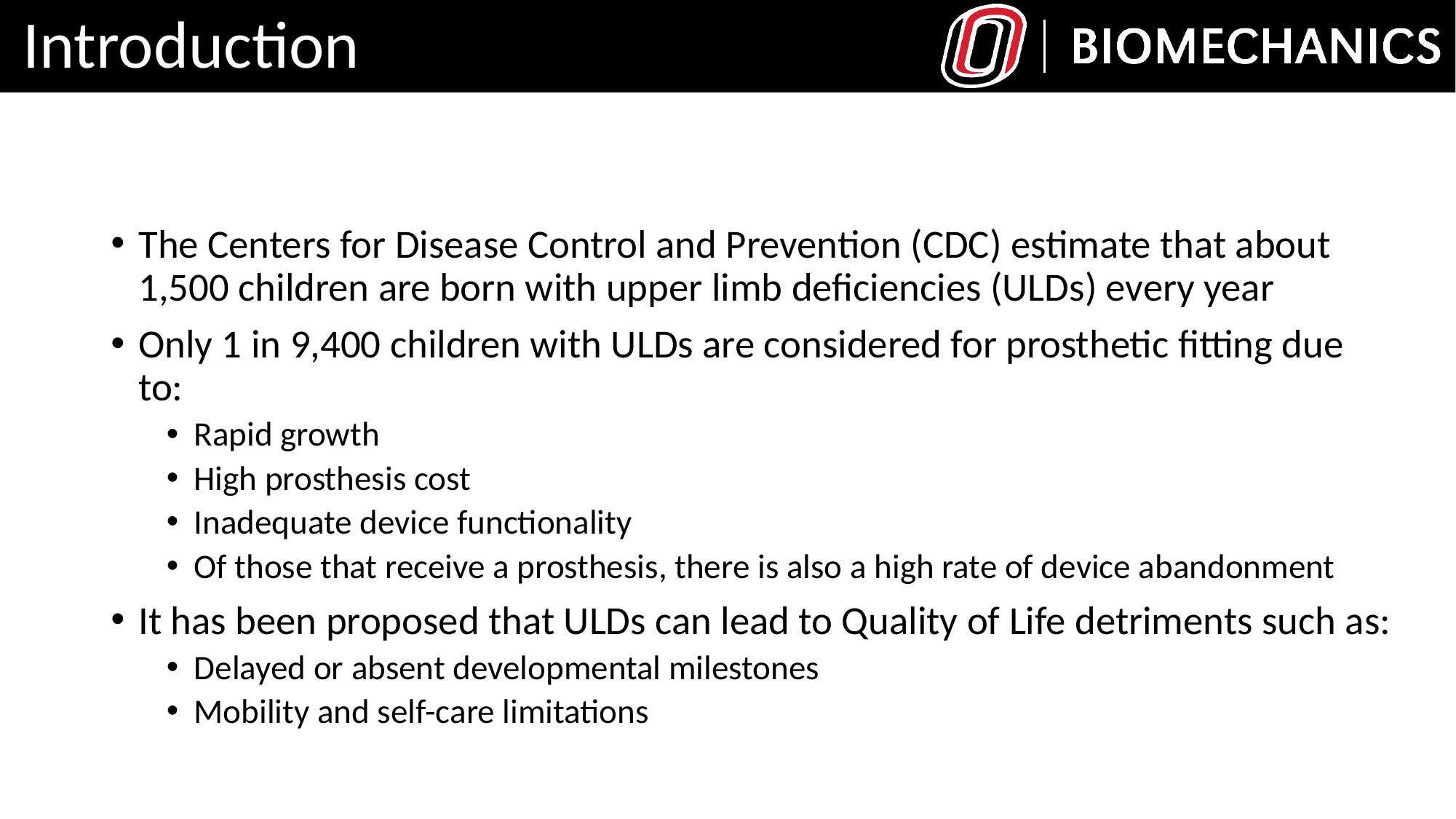

# Introduction
The Centers for Disease Control and Prevention (CDC) estimate that about 1,500 children are born with upper limb deficiencies (ULDs) every year
Only 1 in 9,400 children with ULDs are considered for prosthetic fitting due to:
Rapid growth
High prosthesis cost
Inadequate device functionality
Of those that receive a prosthesis, there is also a high rate of device abandonment
It has been proposed that ULDs can lead to Quality of Life detriments such as:
Delayed or absent developmental milestones
Mobility and self-care limitations